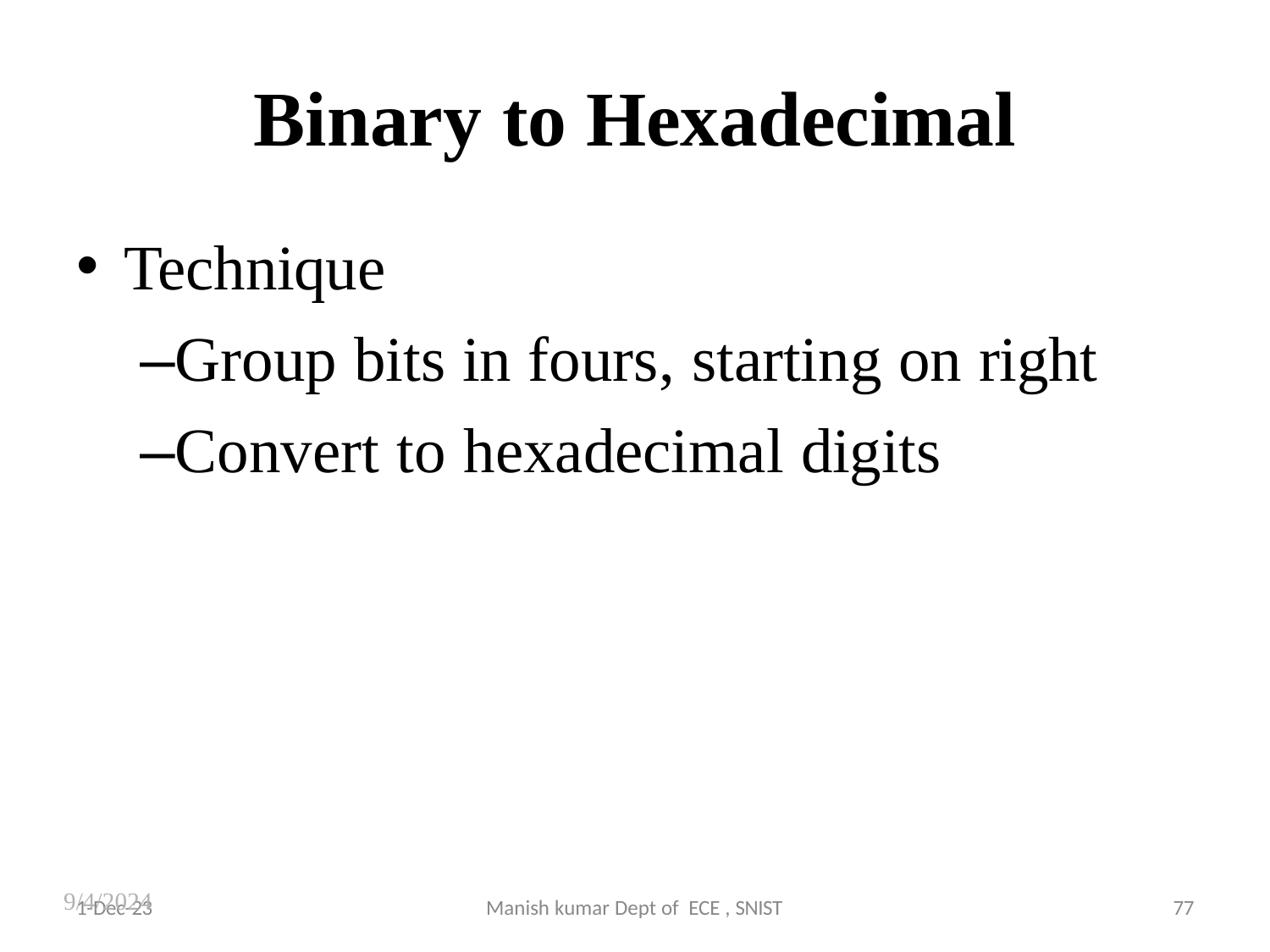

# Binary to Hexadecimal
Technique
–Group bits in fours, starting on right
–Convert to hexadecimal digits
9/4/2024
77
1-Dec-23
Manish kumar Dept of ECE , SNIST